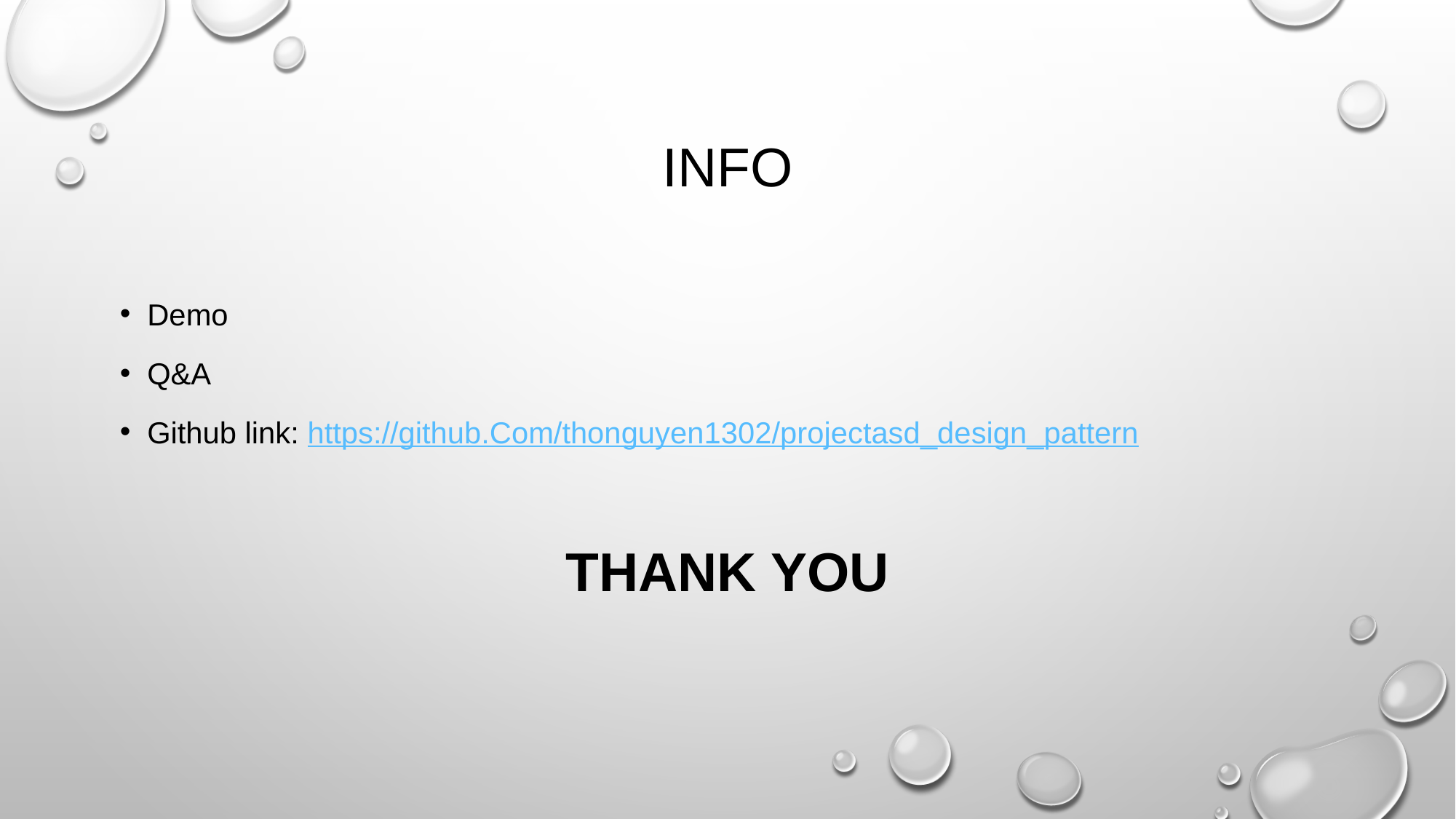

# info
Demo
Q&A
Github link: https://github.Com/thonguyen1302/projectasd_design_pattern

THANK YOU